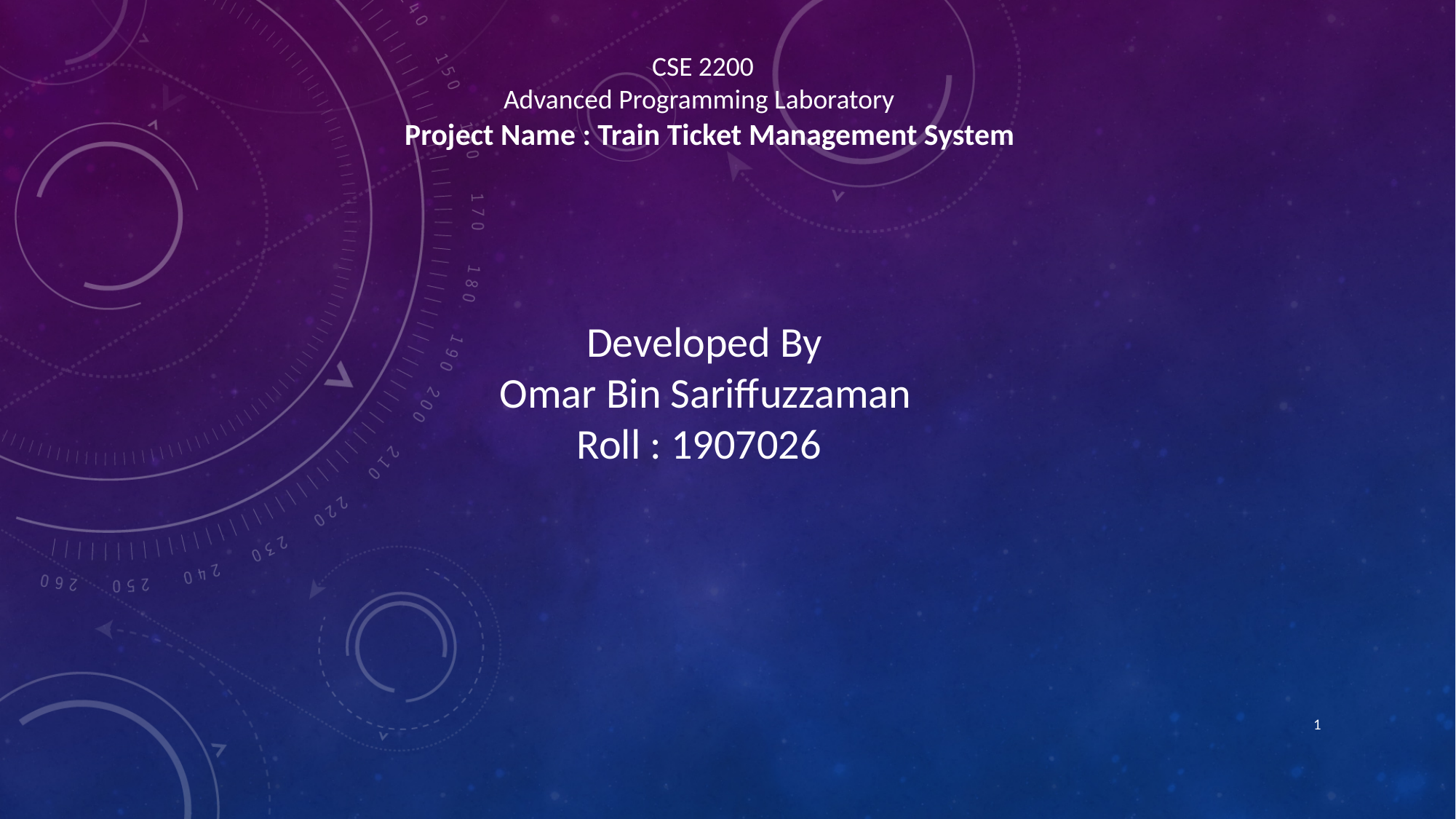

CSE 2200
                Advanced Programming Laboratory
Project Name : Train Ticket Management System
                       Developed By
              Omar Bin Sariffuzzaman
                      Roll : 1907026
1